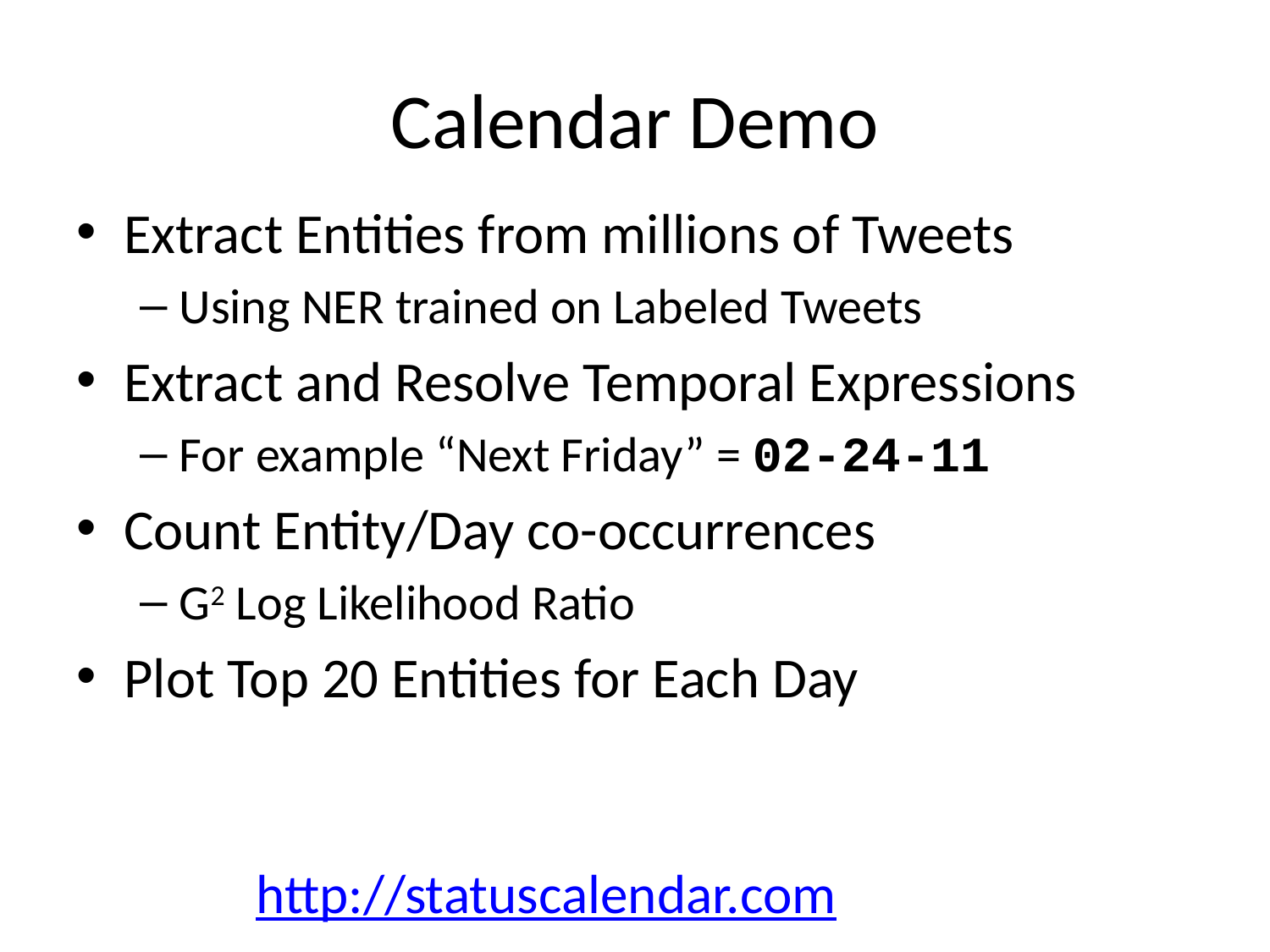

# Calendar Demo
Extract Entities from millions of Tweets
Using NER trained on Labeled Tweets
Extract and Resolve Temporal Expressions
For example “Next Friday” = 02-24-11
Count Entity/Day co-occurrences
G2 Log Likelihood Ratio
Plot Top 20 Entities for Each Day
http://statuscalendar.com